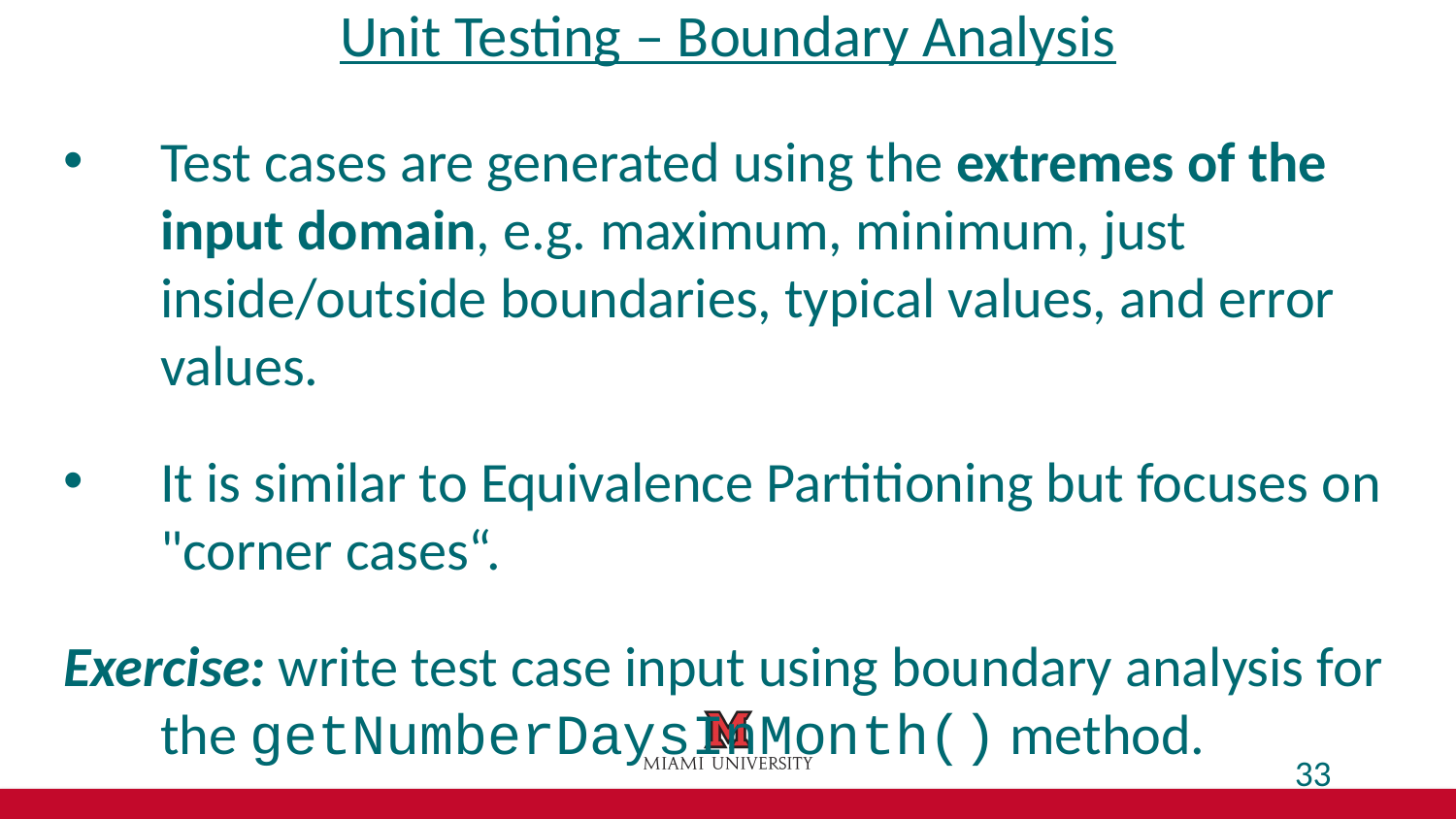

# Unit Testing – Boundary Analysis
Test cases are generated using the extremes of the input domain, e.g. maximum, minimum, just inside/outside boundaries, typical values, and error values.
It is similar to Equivalence Partitioning but focuses on "corner cases“.
Exercise: write test case input using boundary analysis for the getNumberDaysInMonth() method.
33